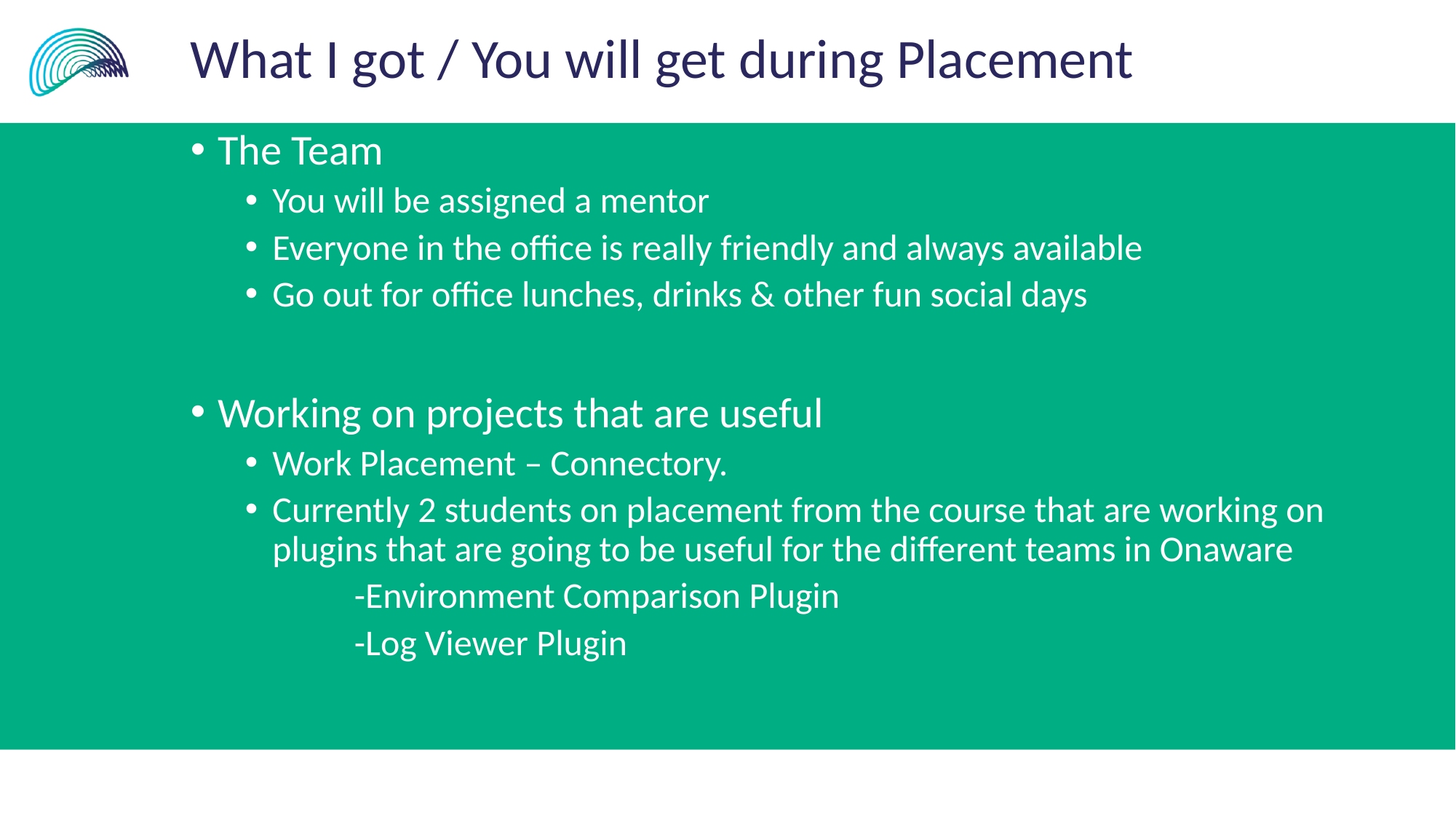

# What I got / You will get during Placement
The Team
You will be assigned a mentor
Everyone in the office is really friendly and always available
Go out for office lunches, drinks & other fun social days

Working on projects that are useful
Work Placement – Connectory.
Currently 2 students on placement from the course that are working on plugins that are going to be useful for the different teams in Onaware
	-Environment Comparison Plugin
	-Log Viewer Plugin